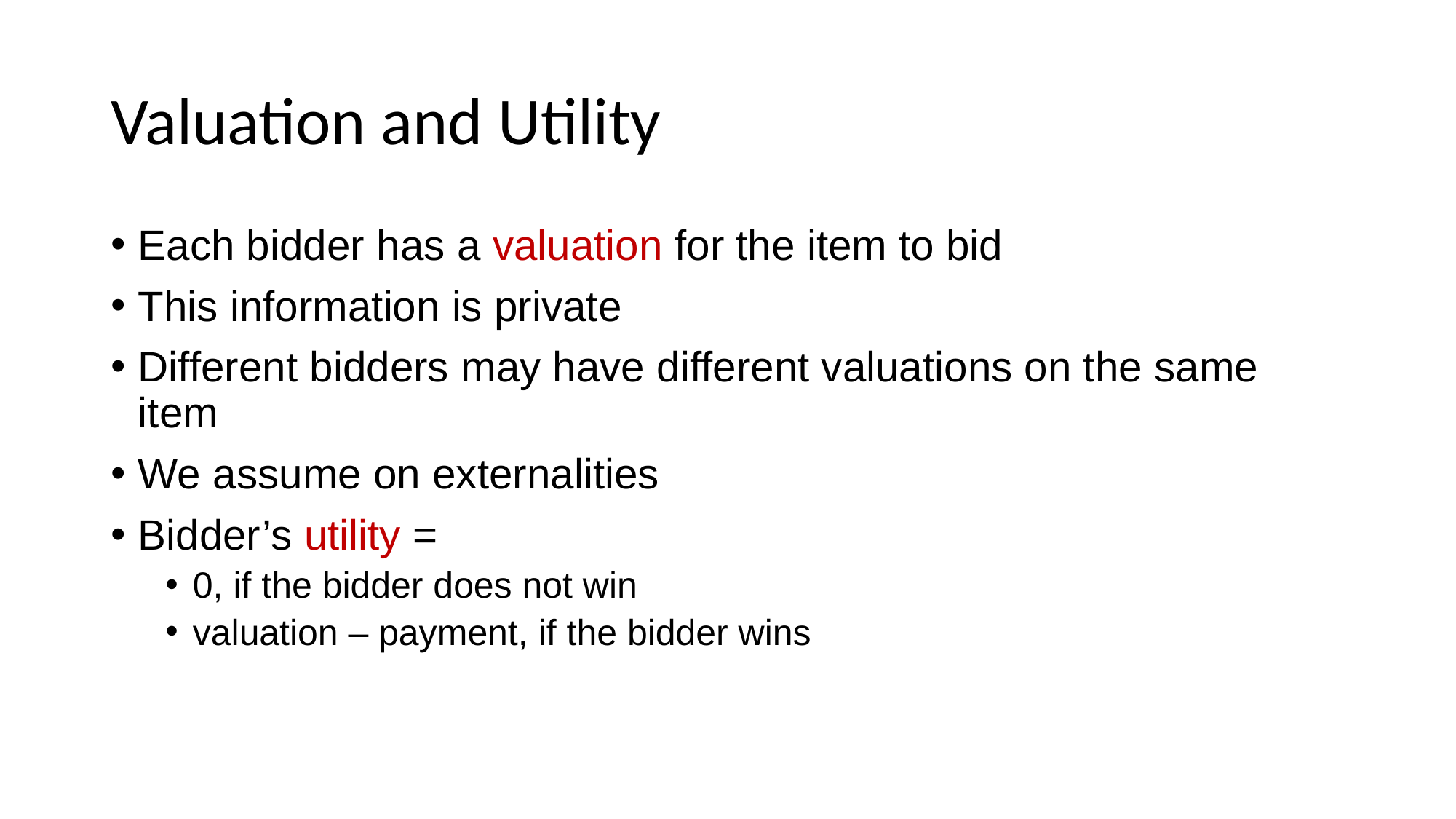

# Valuation and Utility
Each bidder has a valuation for the item to bid
This information is private
Different bidders may have different valuations on the same item
We assume on externalities
Bidder’s utility =
0, if the bidder does not win
valuation – payment, if the bidder wins